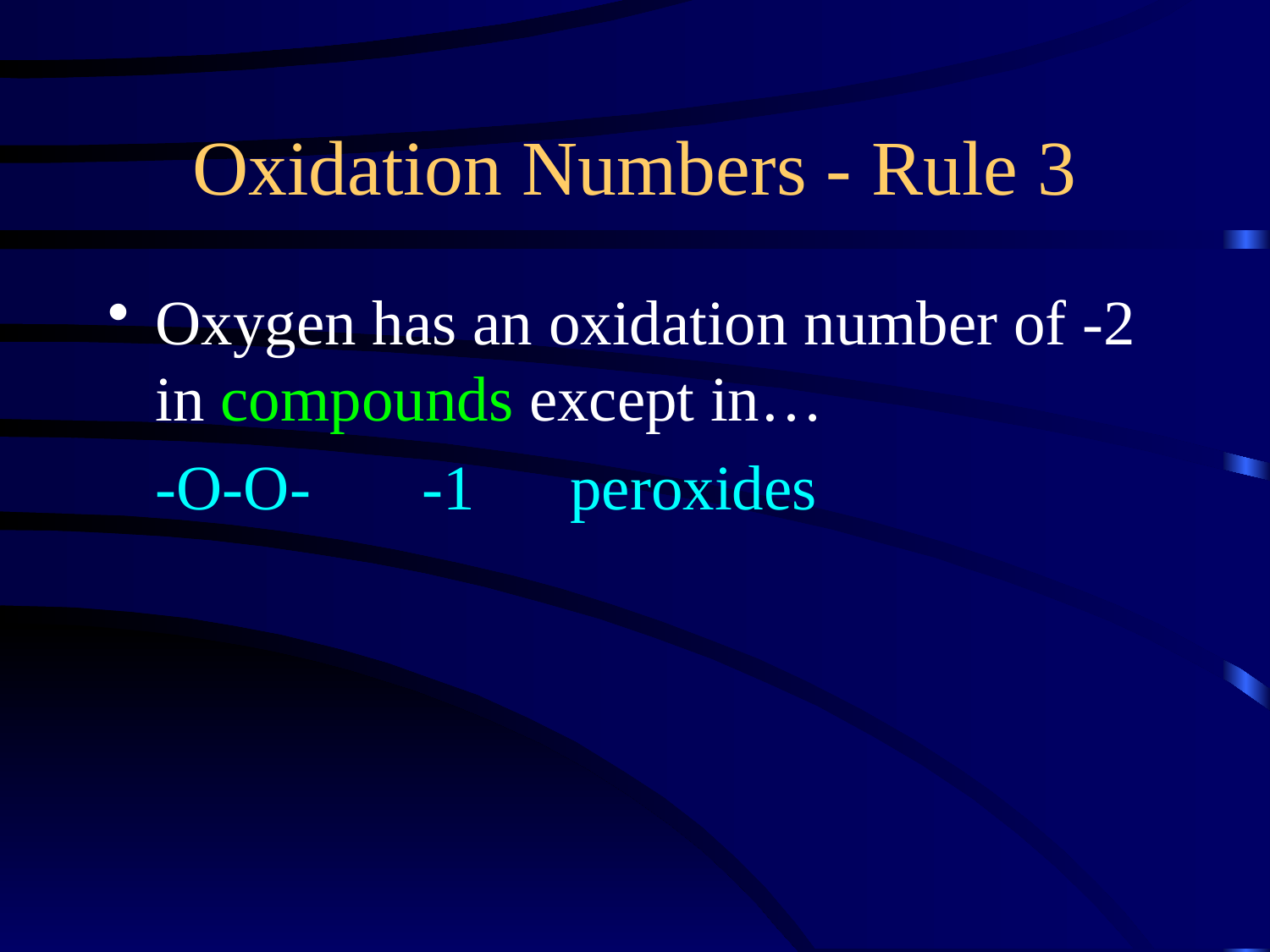

Oxidation Numbers - Rule 3
Oxygen has an oxidation number of -2 in compounds except in…
-O-O-       -1      peroxides